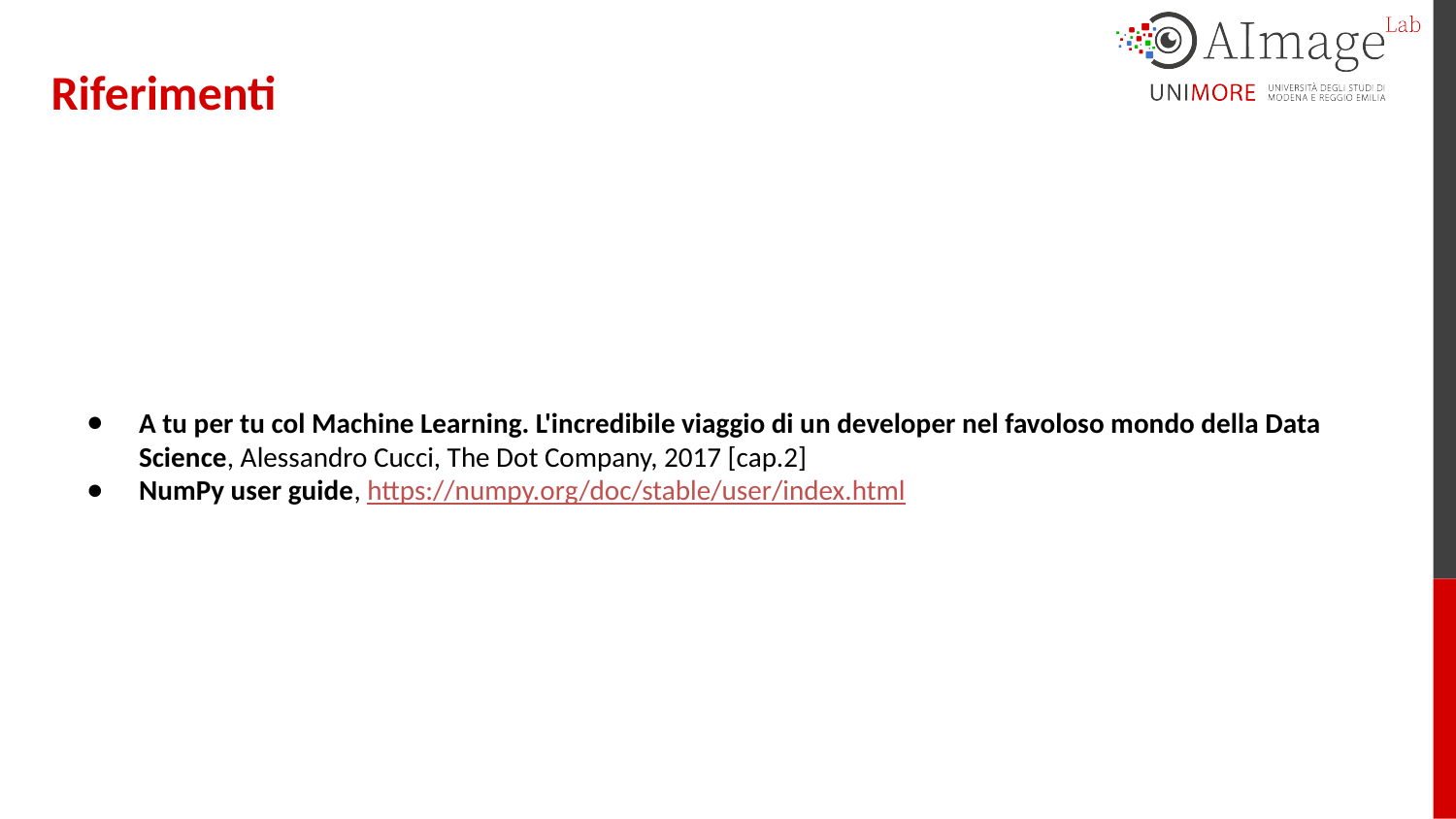

# Riferimenti

A tu per tu col Machine Learning. L'incredibile viaggio di un developer nel favoloso mondo della Data Science, Alessandro Cucci, The Dot Company, 2017 [cap.2]
NumPy user guide, https://numpy.org/doc/stable/user/index.html